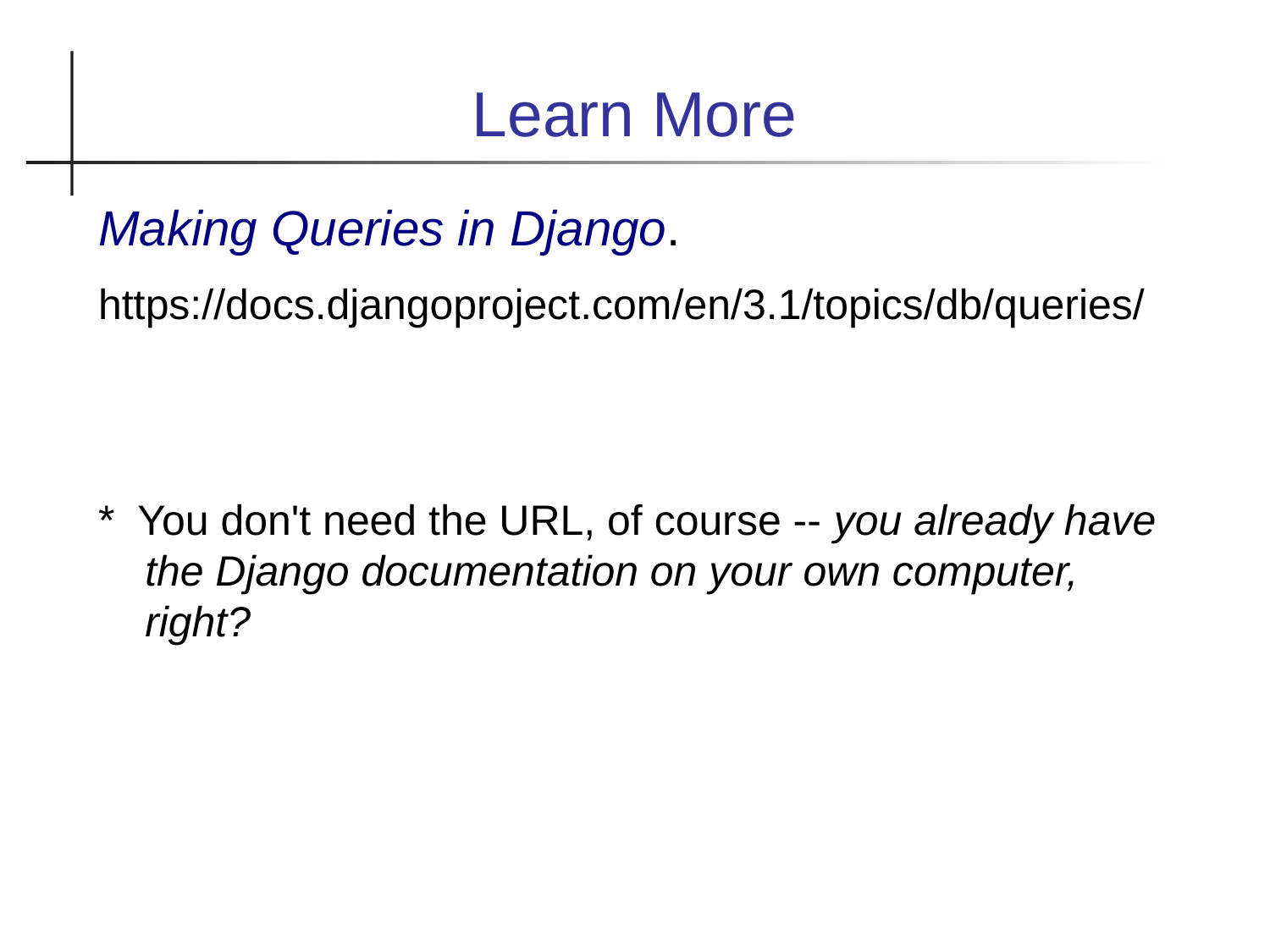

Learn More
Making Queries in Django.
https://docs.djangoproject.com/en/3.1/topics/db/queries/

*  You don't need the URL, of course -- you already have the Django documentation on your own computer, right?